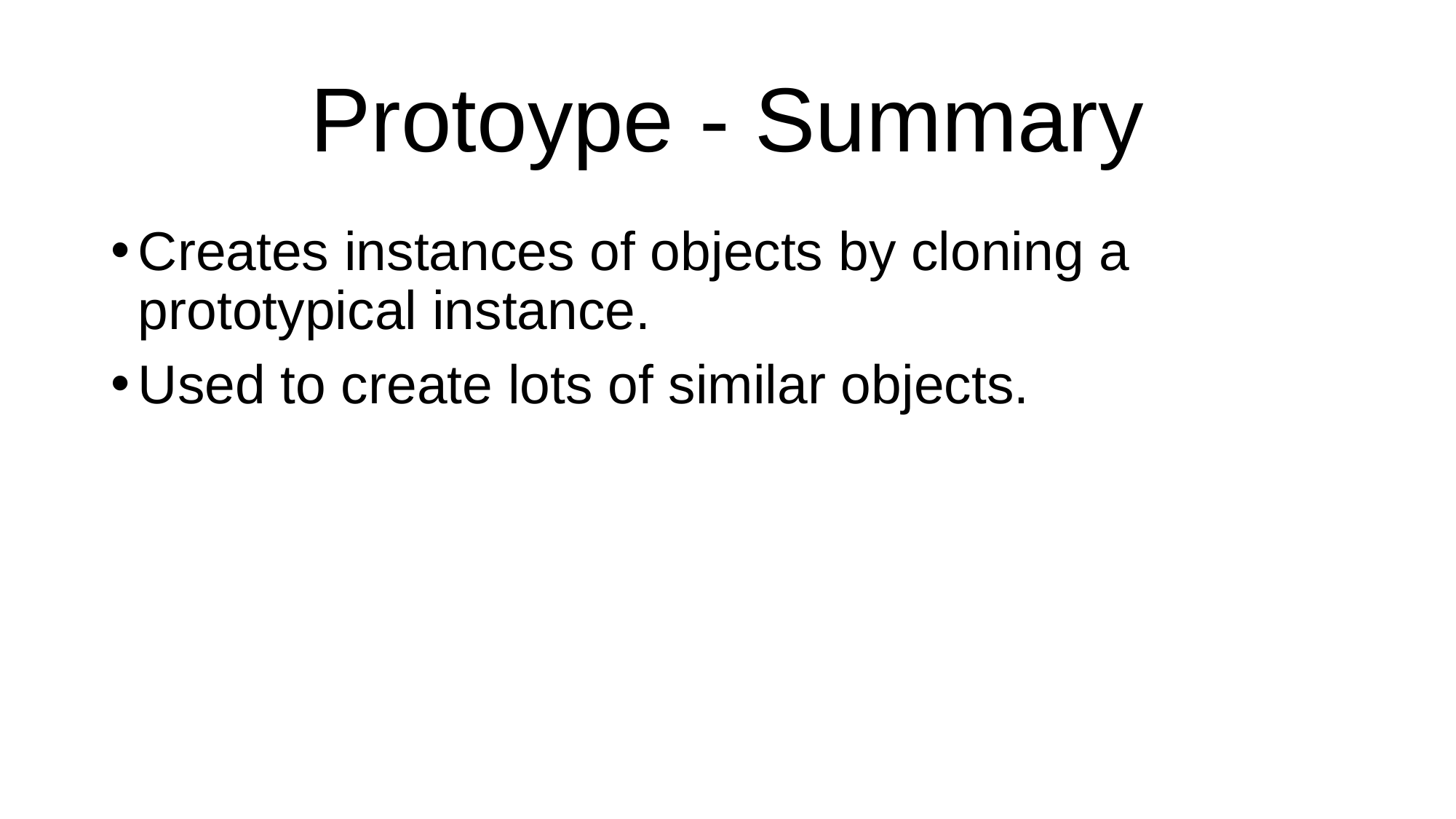

# Protoype - Summary
Creates instances of objects by cloning a prototypical instance.
Used to create lots of similar objects.